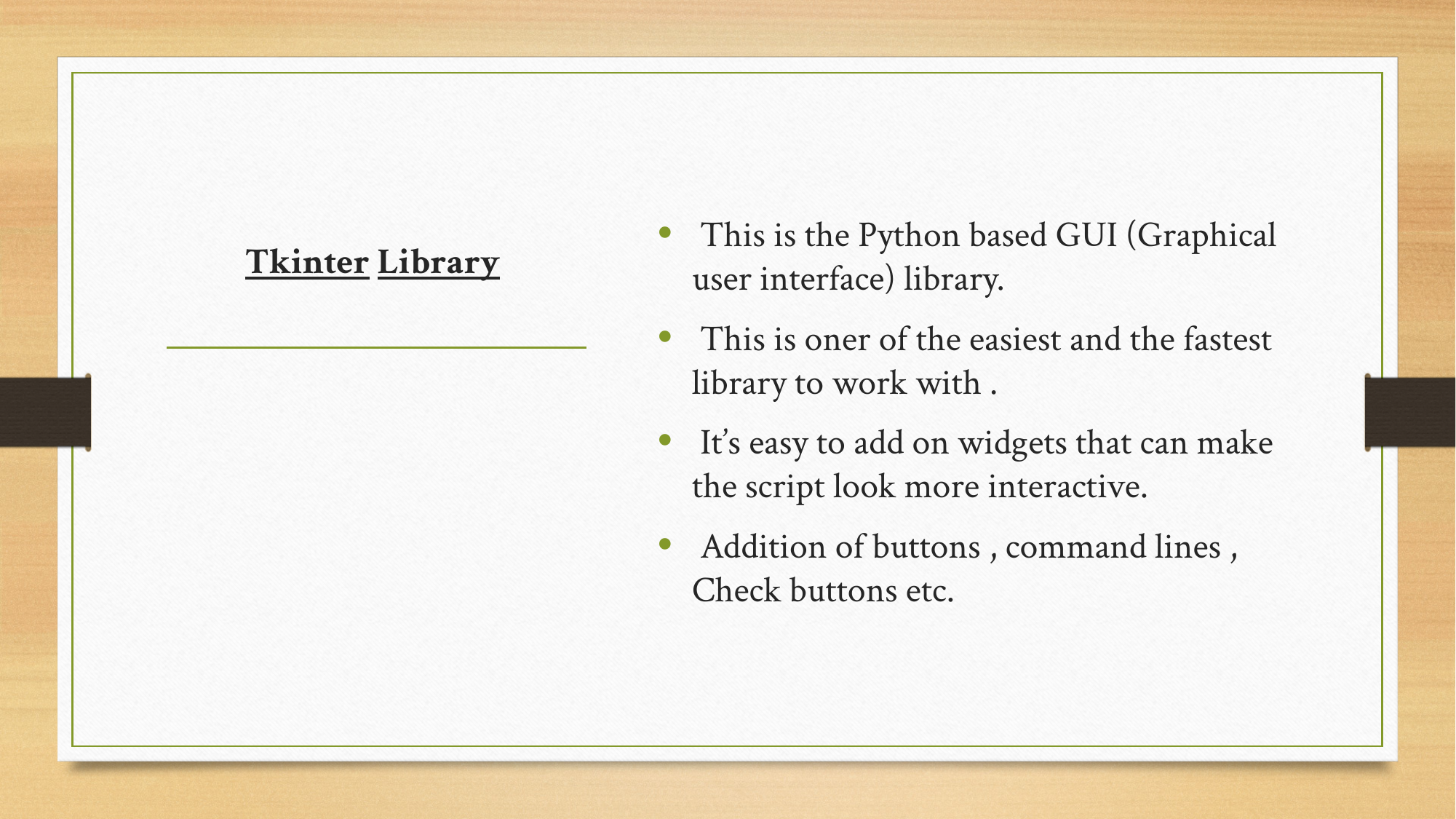

This is the Python based GUI (Graphical user interface) library.
 This is oner of the easiest and the fastest library to work with .
 It’s easy to add on widgets that can make the script look more interactive.
 Addition of buttons , command lines , Check buttons etc.
# Tkinter Library